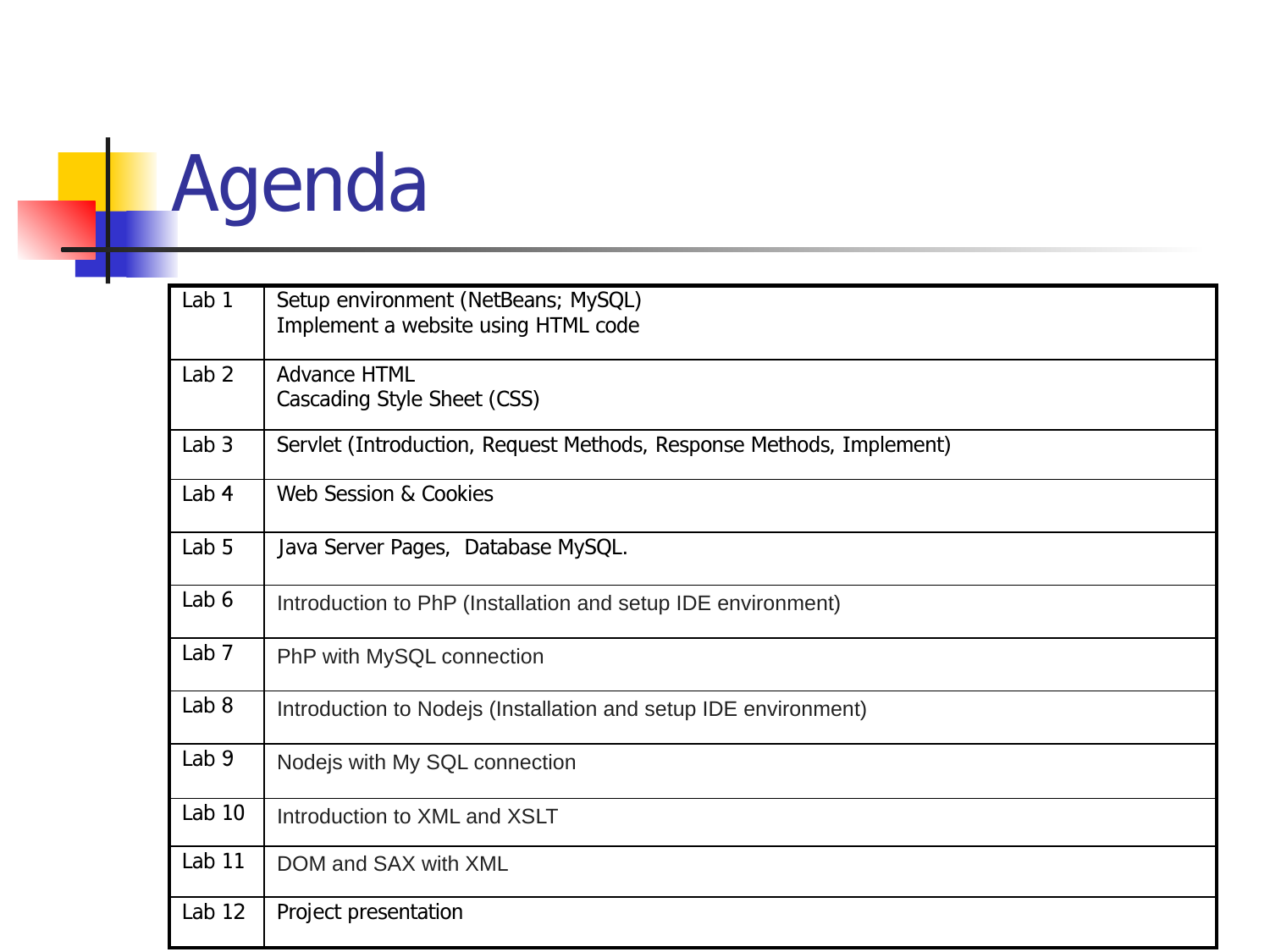

# Agenda
| Lab 1 | Setup environment (NetBeans; MySQL) Implement a website using HTML code |
| --- | --- |
| Lab 2 | Advance HTML Cascading Style Sheet (CSS) |
| Lab 3 | Servlet (Introduction, Request Methods, Response Methods, Implement) |
| Lab 4 | Web Session & Cookies |
| Lab 5 | Java Server Pages, Database MySQL. |
| Lab 6 | Introduction to PhP (Installation and setup IDE environment) |
| Lab 7 | PhP with MySQL connection |
| Lab 8 | Introduction to Nodejs (Installation and setup IDE environment) |
| Lab 9 | Nodejs with My SQL connection |
| Lab 10 | Introduction to XML and XSLT |
| Lab 11 | DOM and SAX with XML |
| Lab 12 | Project presentation |